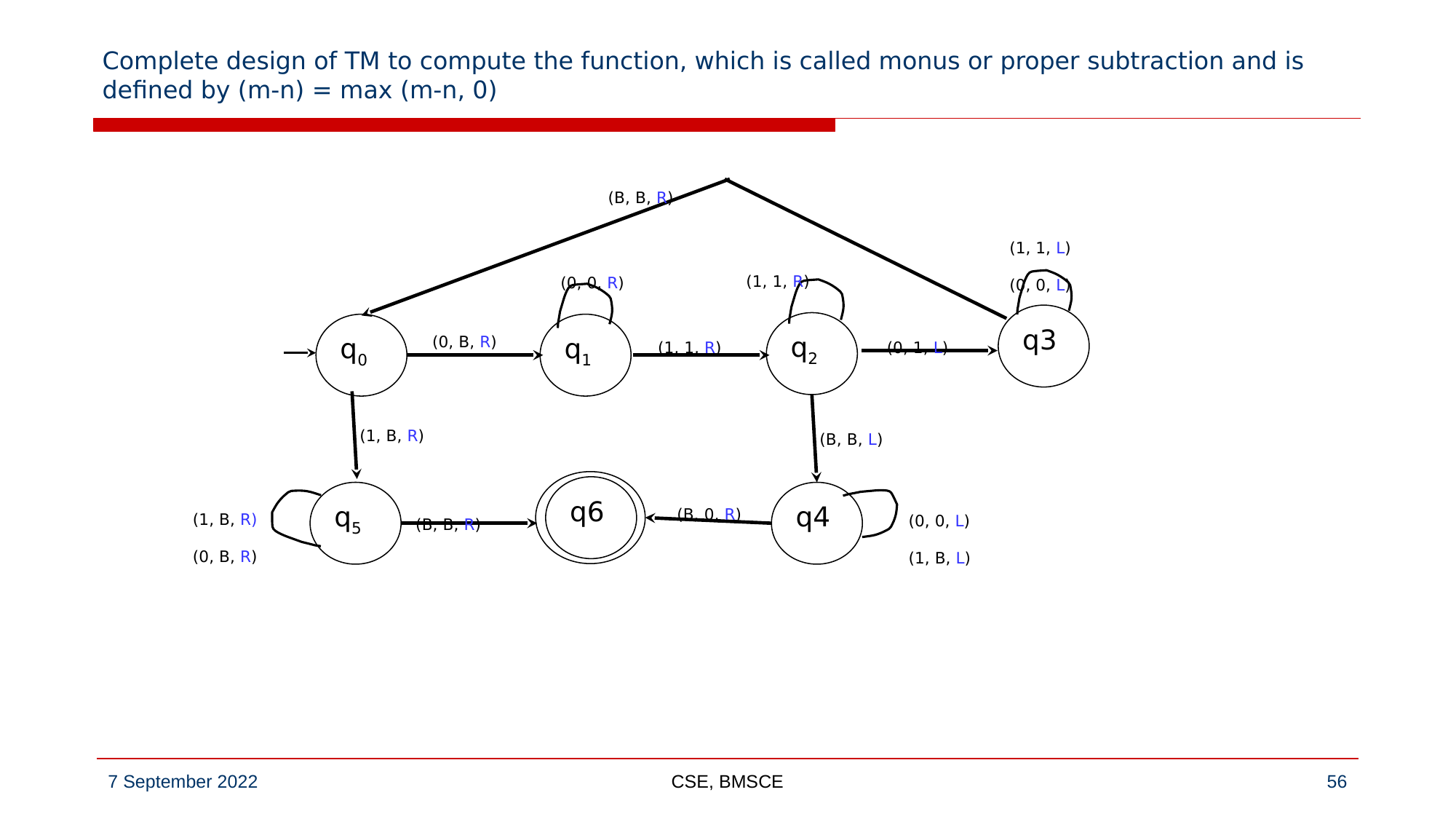

# Complete design of TM to compute the function, which is called monus or proper subtraction and is defined by (m-n) = max (m-n, 0)
(B, B, R)
(1, 1, L)
(0, 0, L)
(1, 1, R)
(0, 0, R)

q3
(0, B, R)
q2
(1, 1, R)
(0, 1, L)
q0
q1
(1, B, R)
(B, B, L)

q6
(B, 0, R)
q5
q4
(1, B, R)
(0, B, R)

(0, 0, L)
(1, B, L)

(B, B, R)
CSE, BMSCE
56
7 September 2022